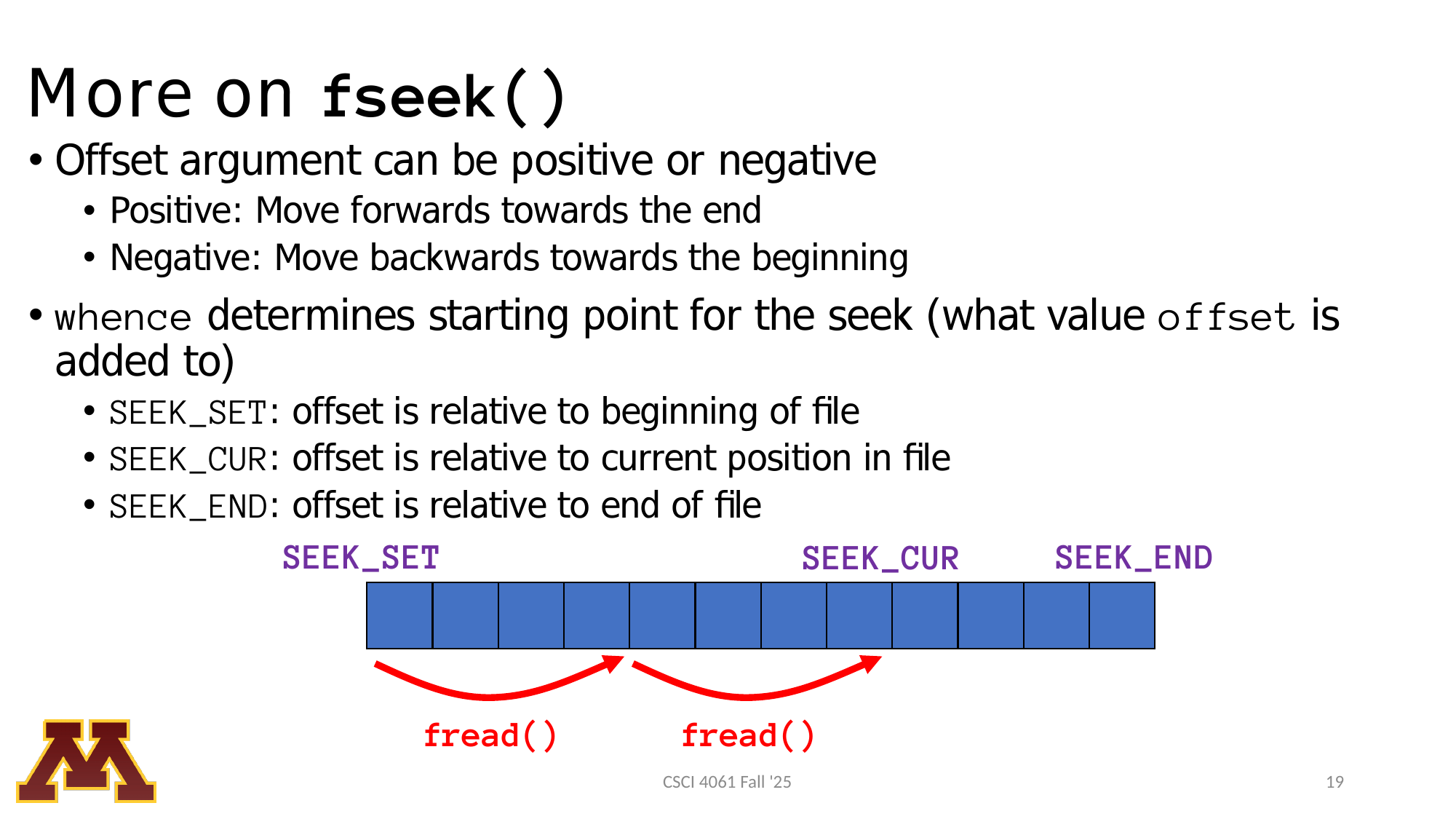

# More on fseek()
Offset argument can be positive or negative
Positive: Move forwards towards the end
Negative: Move backwards towards the beginning
whence determines starting point for the seek (what value offset is added to)
SEEK_SET: offset is relative to beginning of file
SEEK_CUR: offset is relative to current position in file
SEEK_END: offset is relative to end of file
SEEK_SET
SEEK_END
SEEK_CUR

fread()
fread()
CSCI 4061 Fall '25
19